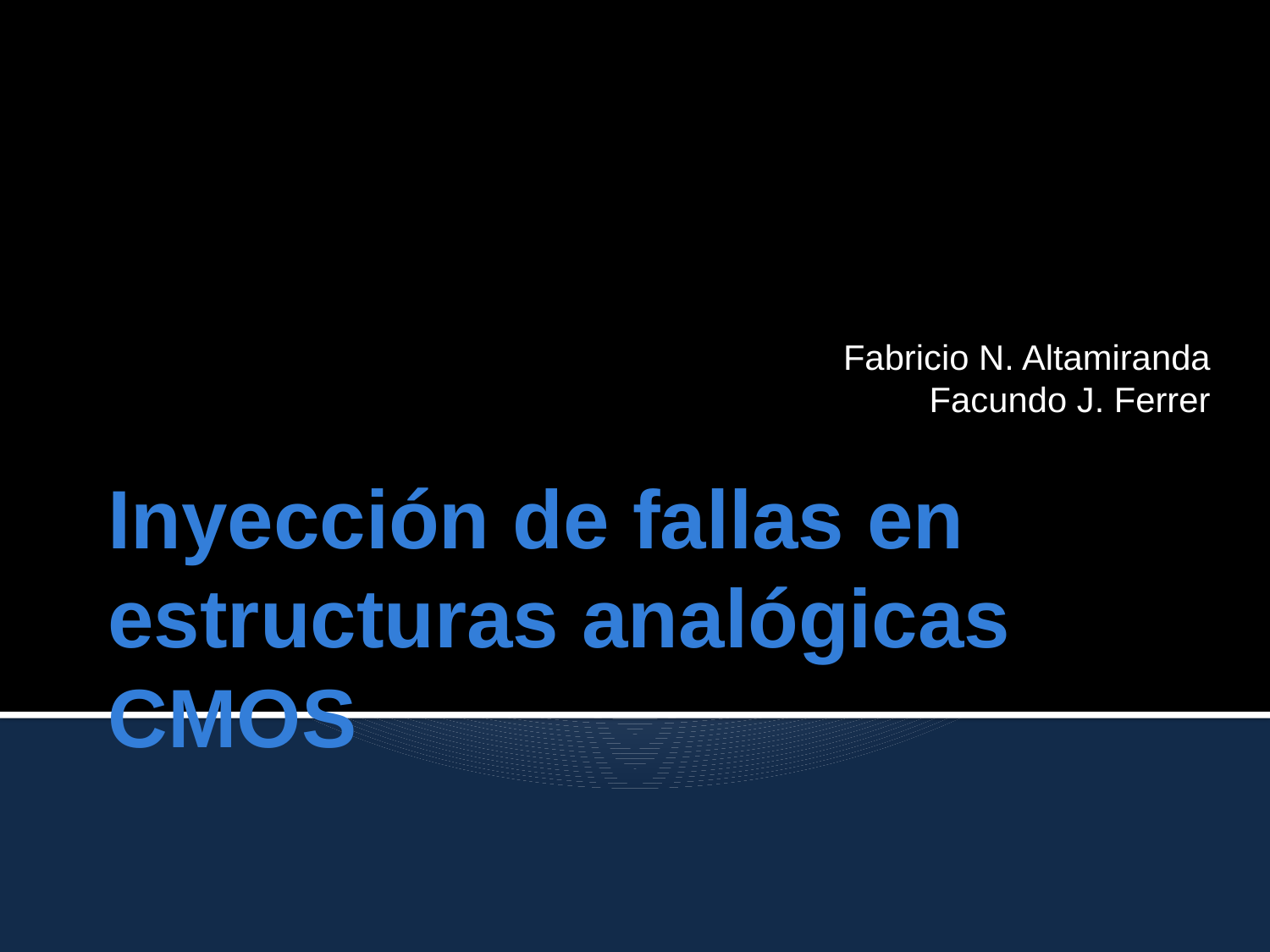

Fabricio N. Altamiranda
Facundo J. Ferrer

# Inyección de fallas en estructuras analógicas CMOS